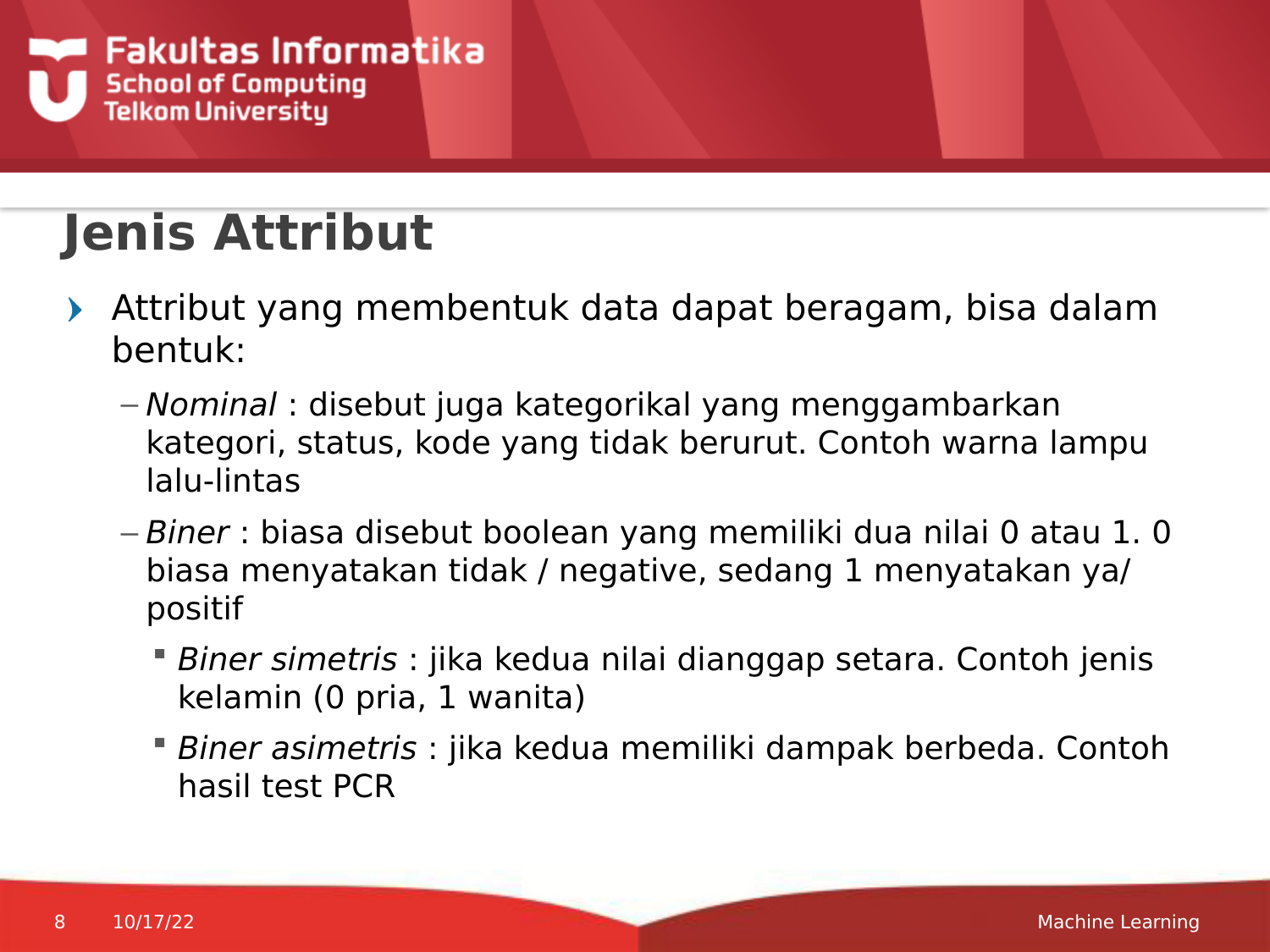

# Jenis Attribut
Attribut yang membentuk data dapat beragam, bisa dalam bentuk:
Nominal : disebut juga kategorikal yang menggambarkan kategori, status, kode yang tidak berurut. Contoh warna lampu lalu-lintas
Biner : biasa disebut boolean yang memiliki dua nilai 0 atau 1. 0 biasa menyatakan tidak / negative, sedang 1 menyatakan ya/ positif
Biner simetris : jika kedua nilai dianggap setara. Contoh jenis kelamin (0 pria, 1 wanita)
Biner asimetris : jika kedua memiliki dampak berbeda. Contoh hasil test PCR
Machine Learning
8
10/17/22